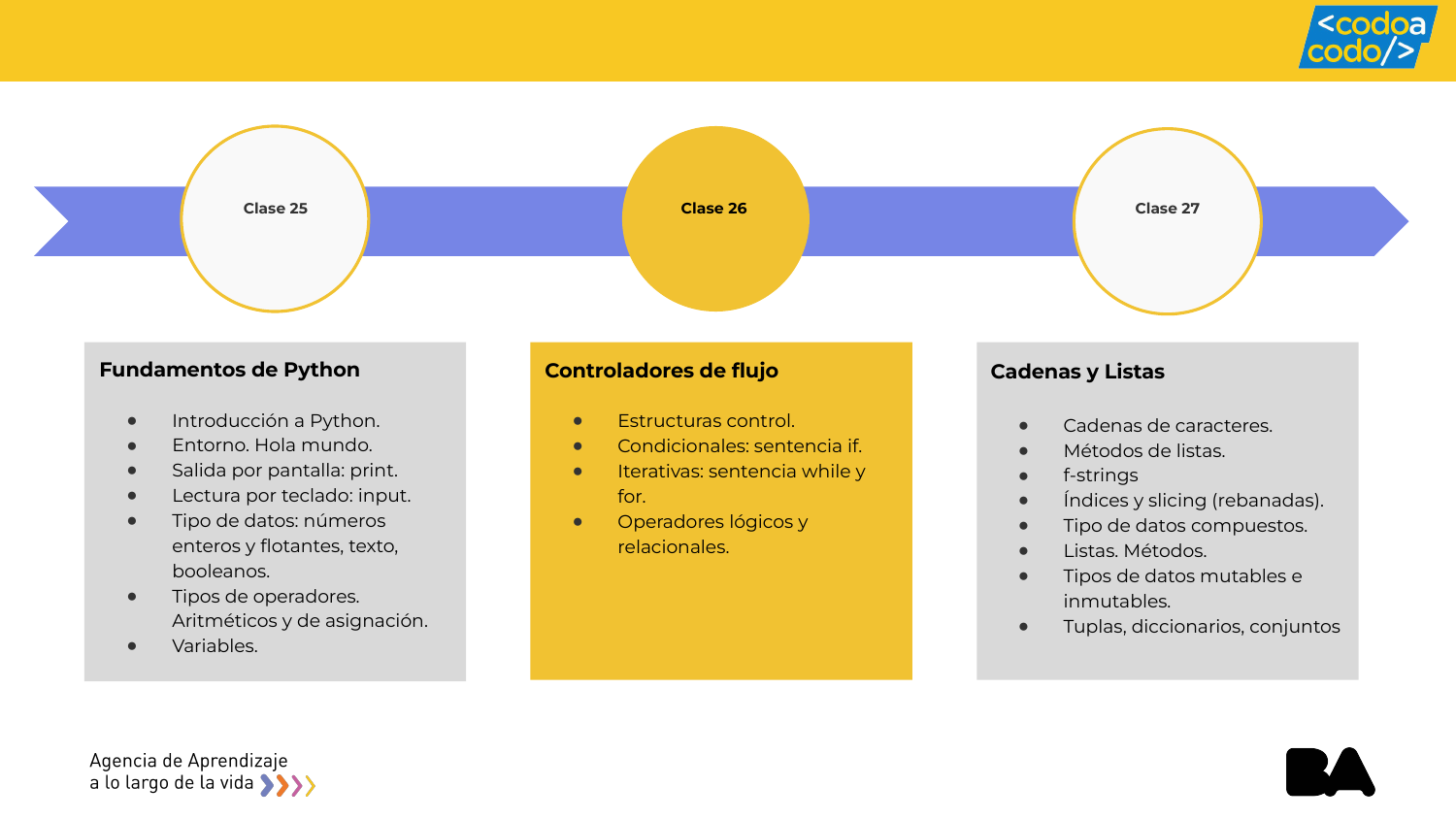

# Clase 25
Clase 26
Clase 27
Fundamentos de Python

Introducción a Python.
Entorno. Hola mundo.
Salida por pantalla: print.
Lectura por teclado: input.
Tipo de datos: números enteros y flotantes, texto, booleanos.
Tipos de operadores. Aritméticos y de asignación.
Variables.
Controladores de flujo

Estructuras control.
Condicionales: sentencia if.
Iterativas: sentencia while y for.
Operadores lógicos y relacionales.
Cadenas y Listas

Cadenas de caracteres.
Métodos de listas.
f-strings
Índices y slicing (rebanadas).
Tipo de datos compuestos.
Listas. Métodos.
Tipos de datos mutables e inmutables.
Tuplas, diccionarios, conjuntos